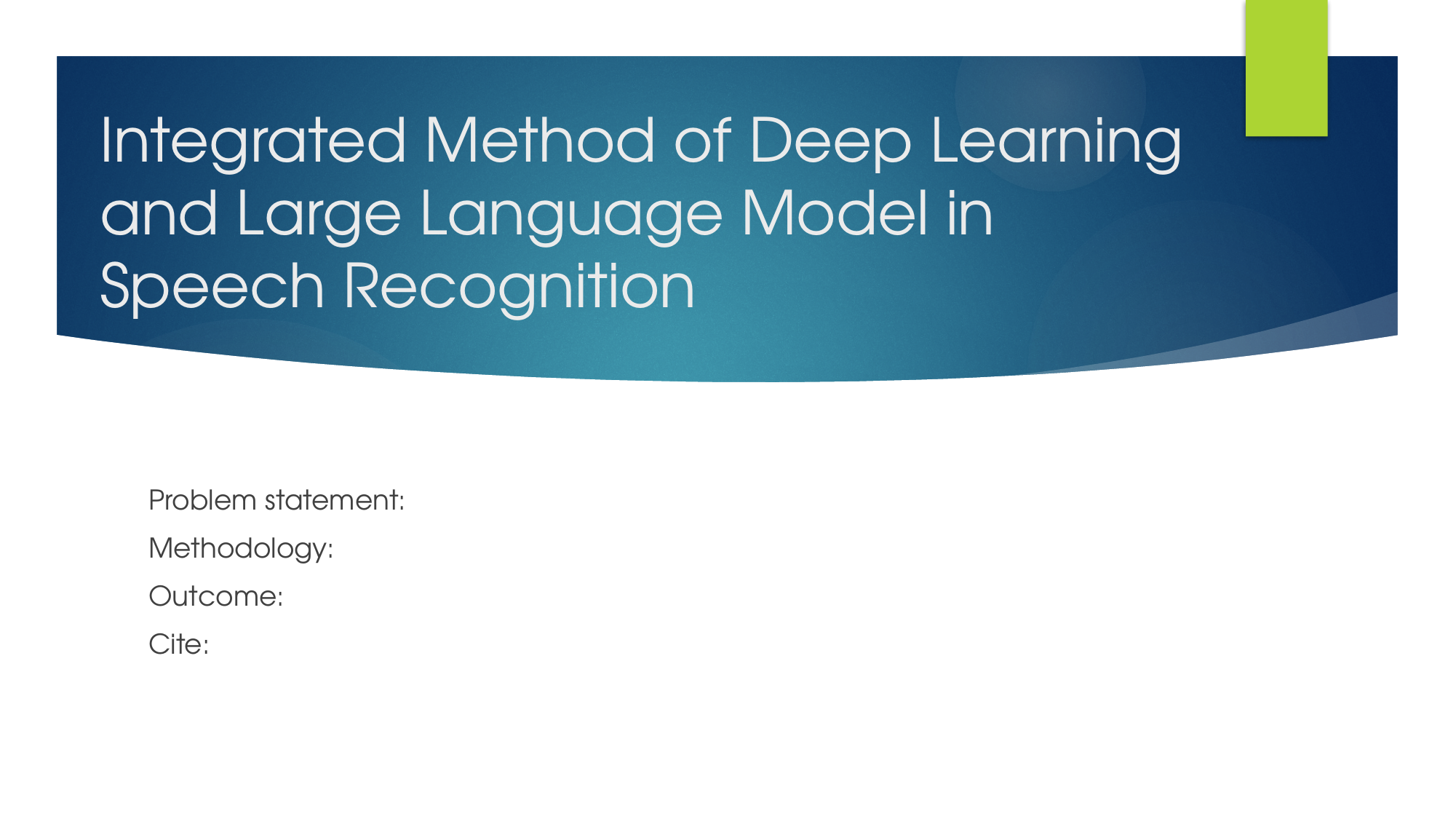

# Integrated Method of Deep Learning and Large Language Model in Speech Recognition
Problem statement:
Methodology:
Outcome:
Cite: